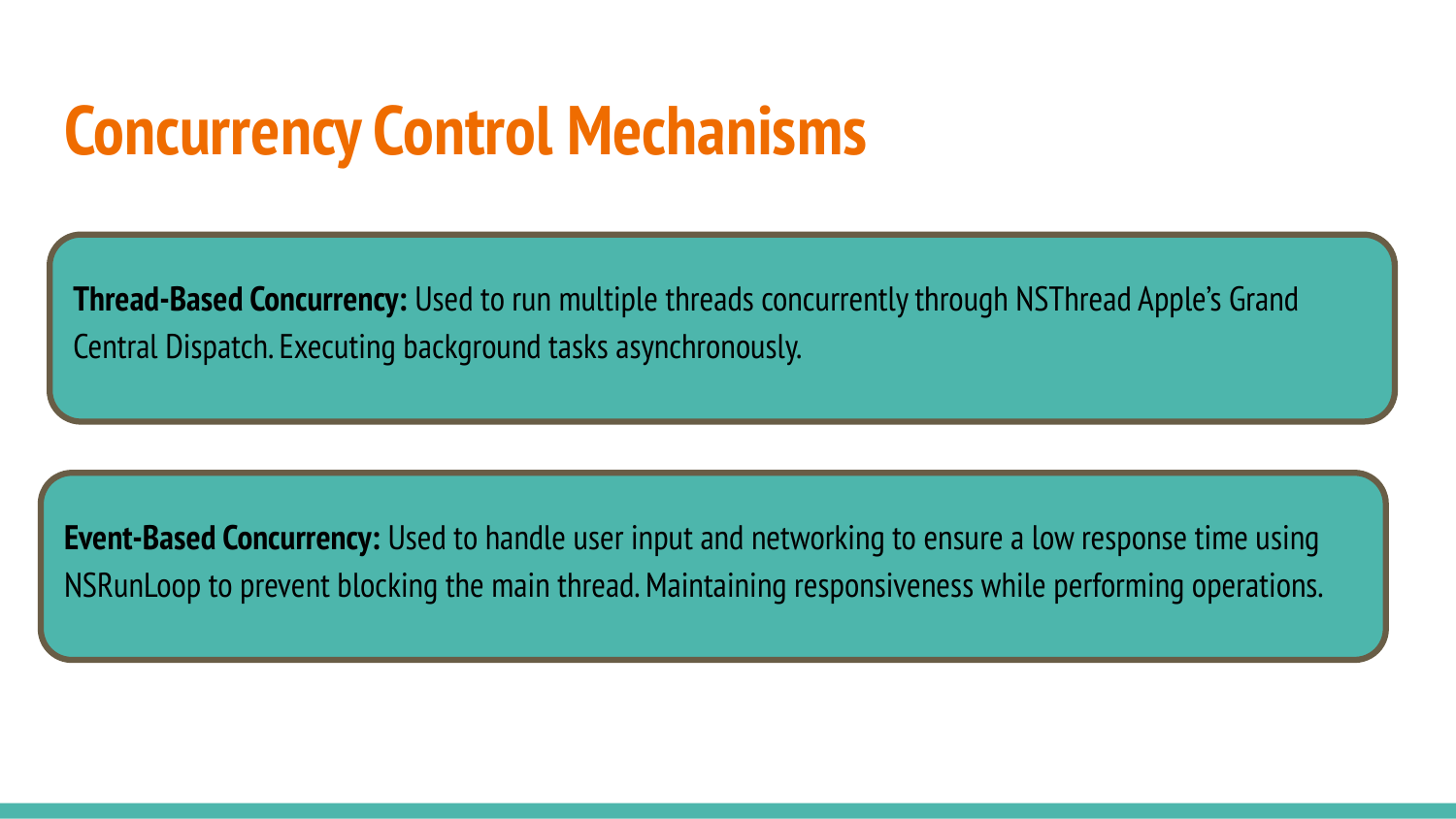

# Concurrency Control Mechanisms

Thread-Based Concurrency: Used to run multiple threads concurrently through NSThread Apple’s Grand Central Dispatch. Executing background tasks asynchronously.

Event-Based Concurrency: Used to handle user input and networking to ensure a low response time using NSRunLoop to prevent blocking the main thread. Maintaining responsiveness while performing operations.